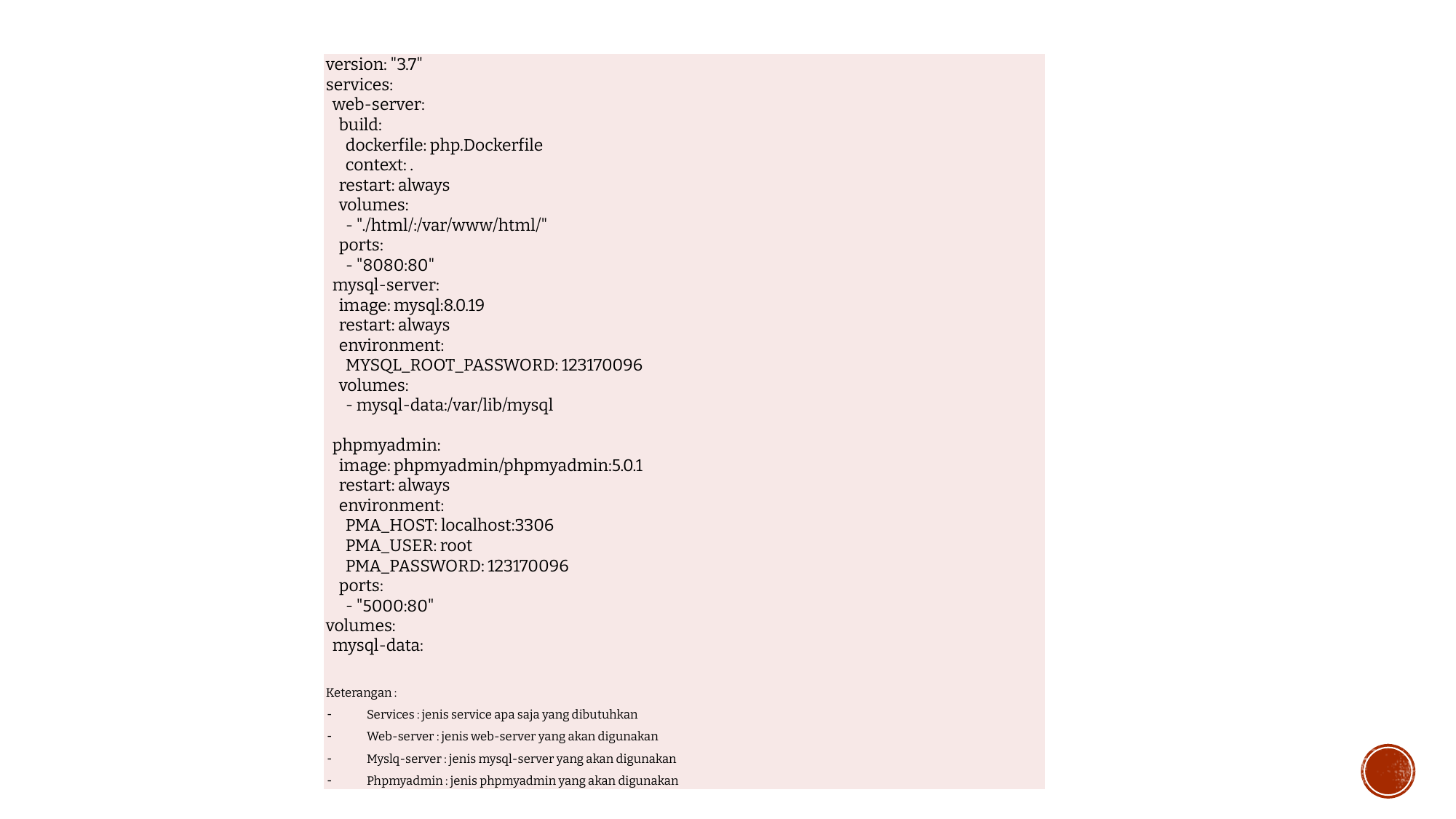

| version: "3.7" services: web-server: build: dockerfile: php.Dockerfile context: . restart: always volumes: - "./html/:/var/www/html/" ports: - "8080:80" mysql-server: image: mysql:8.0.19 restart: always environment: MYSQL\_ROOT\_PASSWORD: 123170096 volumes: - mysql-data:/var/lib/mysql phpmyadmin: image: phpmyadmin/phpmyadmin:5.0.1 restart: always environment: PMA\_HOST: localhost:3306 PMA\_USER: root PMA\_PASSWORD: 123170096 ports: - "5000:80" volumes: mysql-data: Keterangan : Services : jenis service apa saja yang dibutuhkan Web-server : jenis web-server yang akan digunakan Myslq-server : jenis mysql-server yang akan digunakan Phpmyadmin : jenis phpmyadmin yang akan digunakan |
| --- |